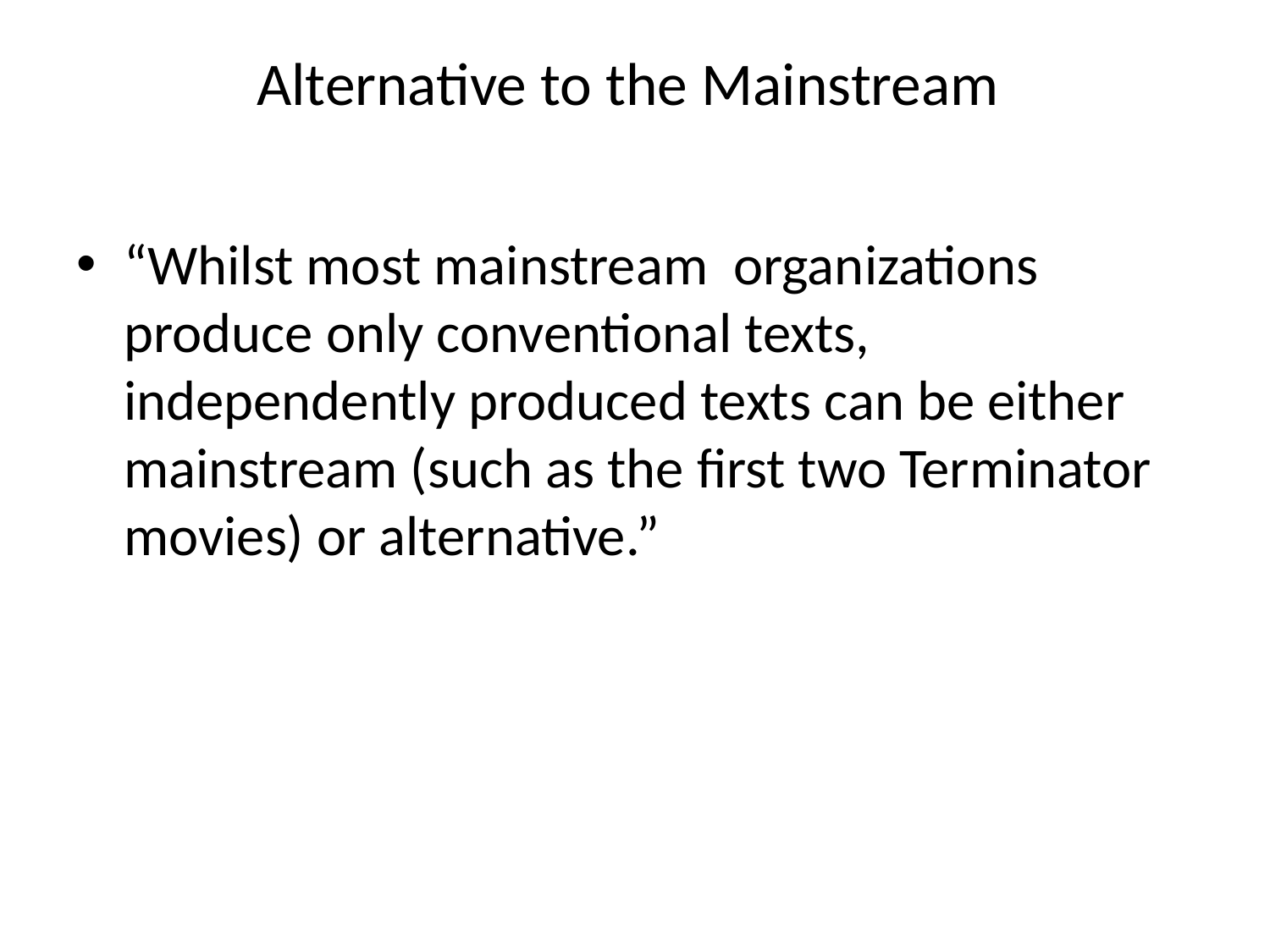

# Alternative to the Mainstream
“Whilst most mainstream  organizations produce only conventional texts, independently produced texts can be either mainstream (such as the first two Terminator movies) or alternative.”